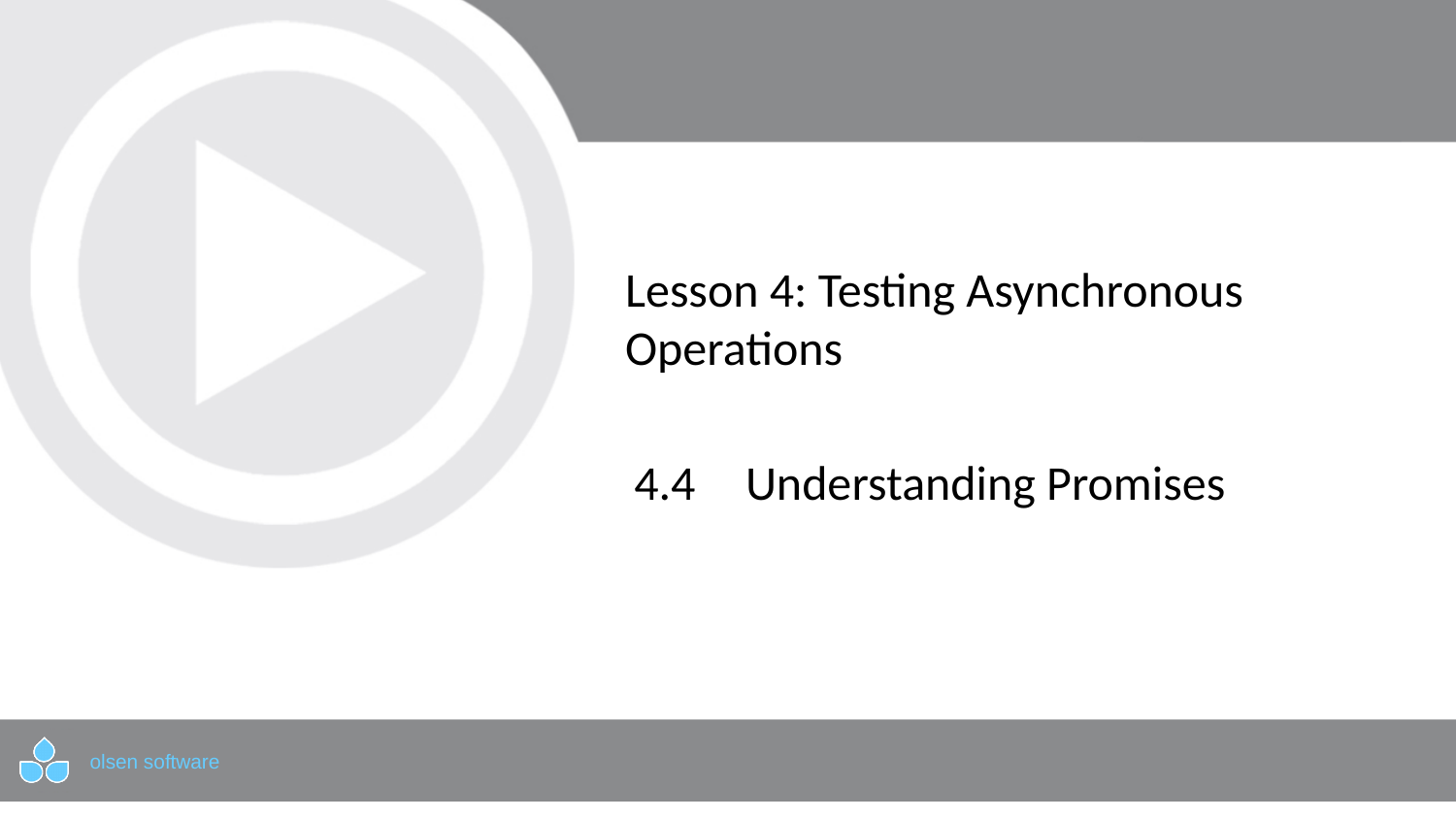

# Lesson 4: Testing Asynchronous Operations
4.4	 Understanding Promises